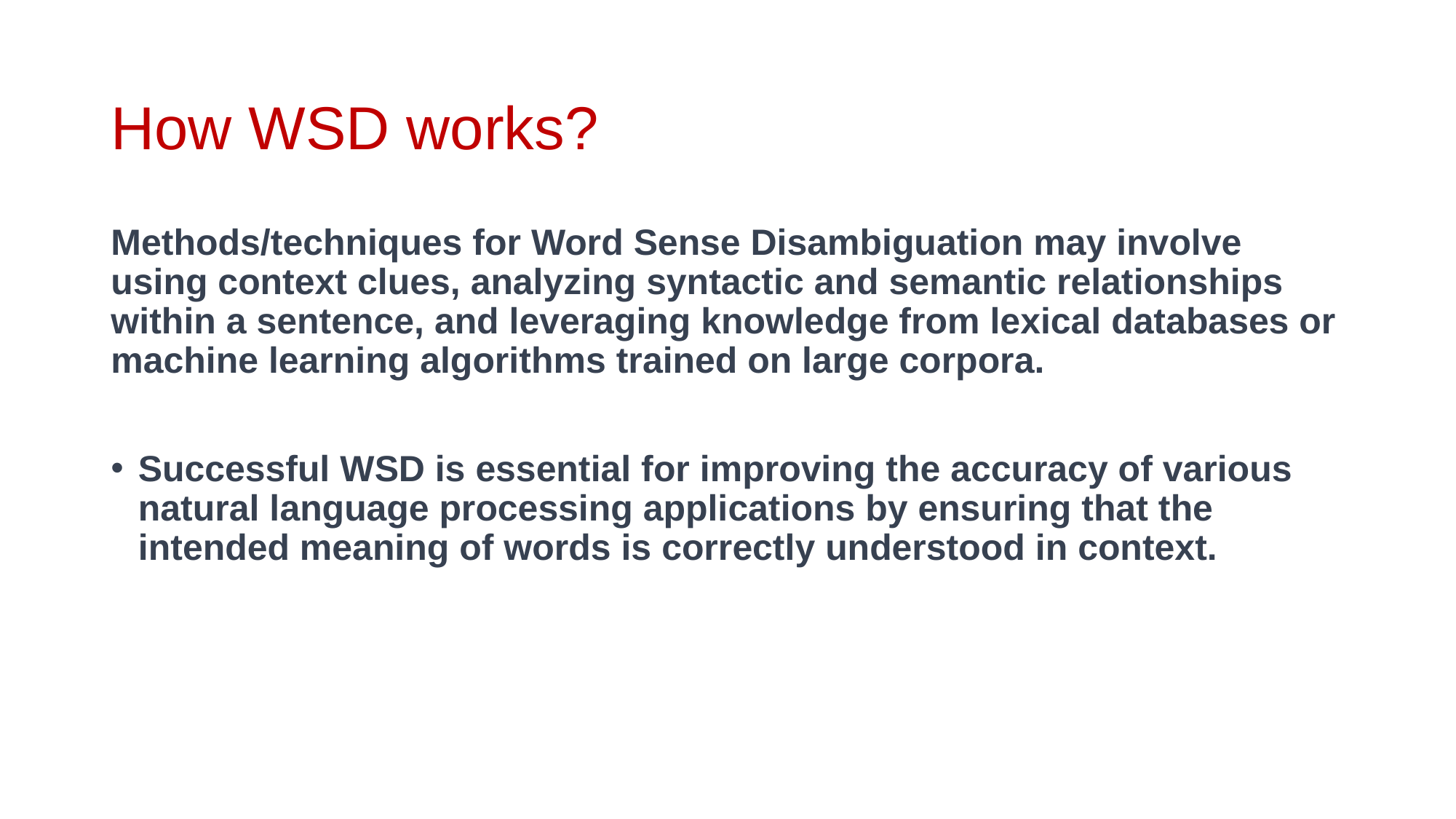

# How WSD works?
Methods/techniques for Word Sense Disambiguation may involve using context clues, analyzing syntactic and semantic relationships within a sentence, and leveraging knowledge from lexical databases or machine learning algorithms trained on large corpora.

Successful WSD is essential for improving the accuracy of various natural language processing applications by ensuring that the intended meaning of words is correctly understood in context.